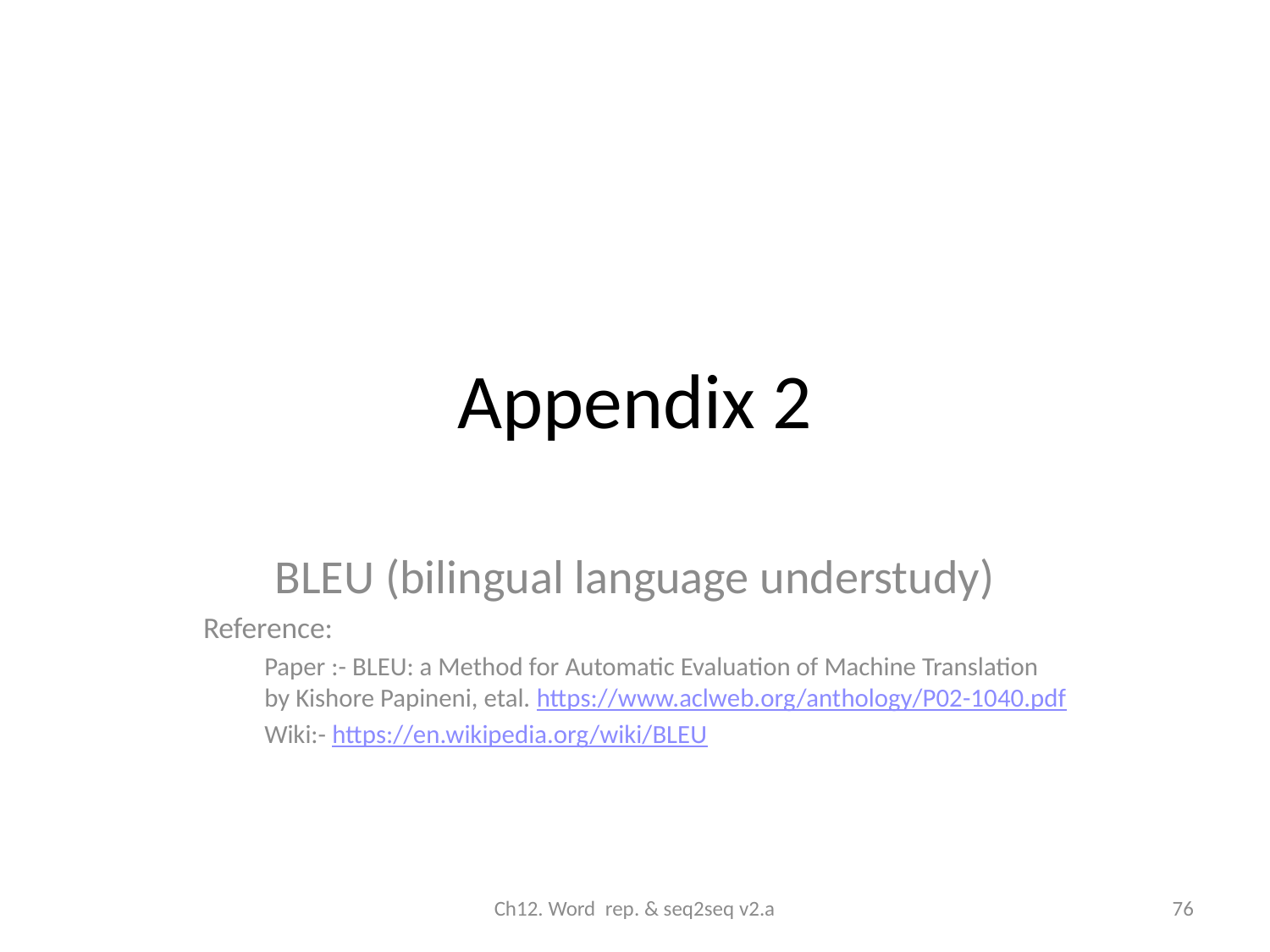

# Appendix 2
BLEU (bilingual language understudy)
Reference:
Paper :- BLEU: a Method for Automatic Evaluation of Machine Translation by Kishore Papineni, etal. https://www.aclweb.org/anthology/P02-1040.pdf
Wiki:- https://en.wikipedia.org/wiki/BLEU

Ch12. Word  rep. & seq2seq v2.a
76